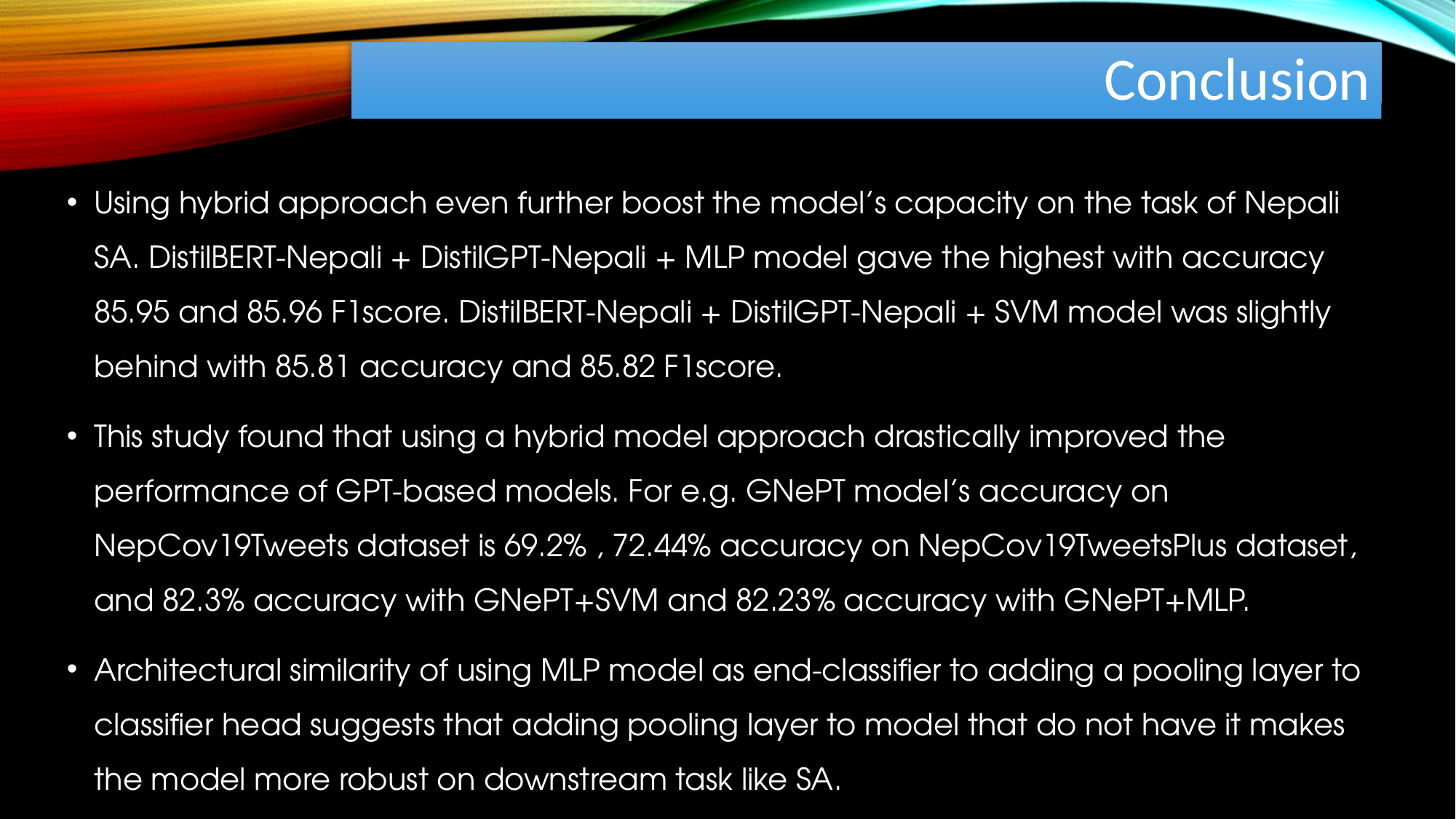

# Conclusion
Using hybrid approach even further boost the model’s capacity on the task of Nepali SA. DistilBERT-Nepali + DistilGPT-Nepali + MLP model gave the highest with accuracy 85.95 and 85.96 F1score. DistilBERT-Nepali + DistilGPT-Nepali + SVM model was slightly behind with 85.81 accuracy and 85.82 F1score.
This study found that using a hybrid model approach drastically improved the performance of GPT-based models. For e.g. GNePT model’s accuracy on NepCov19Tweets dataset is 69.2% , 72.44% accuracy on NepCov19TweetsPlus dataset, and 82.3% accuracy with GNePT+SVM and 82.23% accuracy with GNePT+MLP.
Architectural similarity of using MLP model as end-classifier to adding a pooling layer to classifier head suggests that adding pooling layer to model that do not have it makes the model more robust on downstream task like SA.